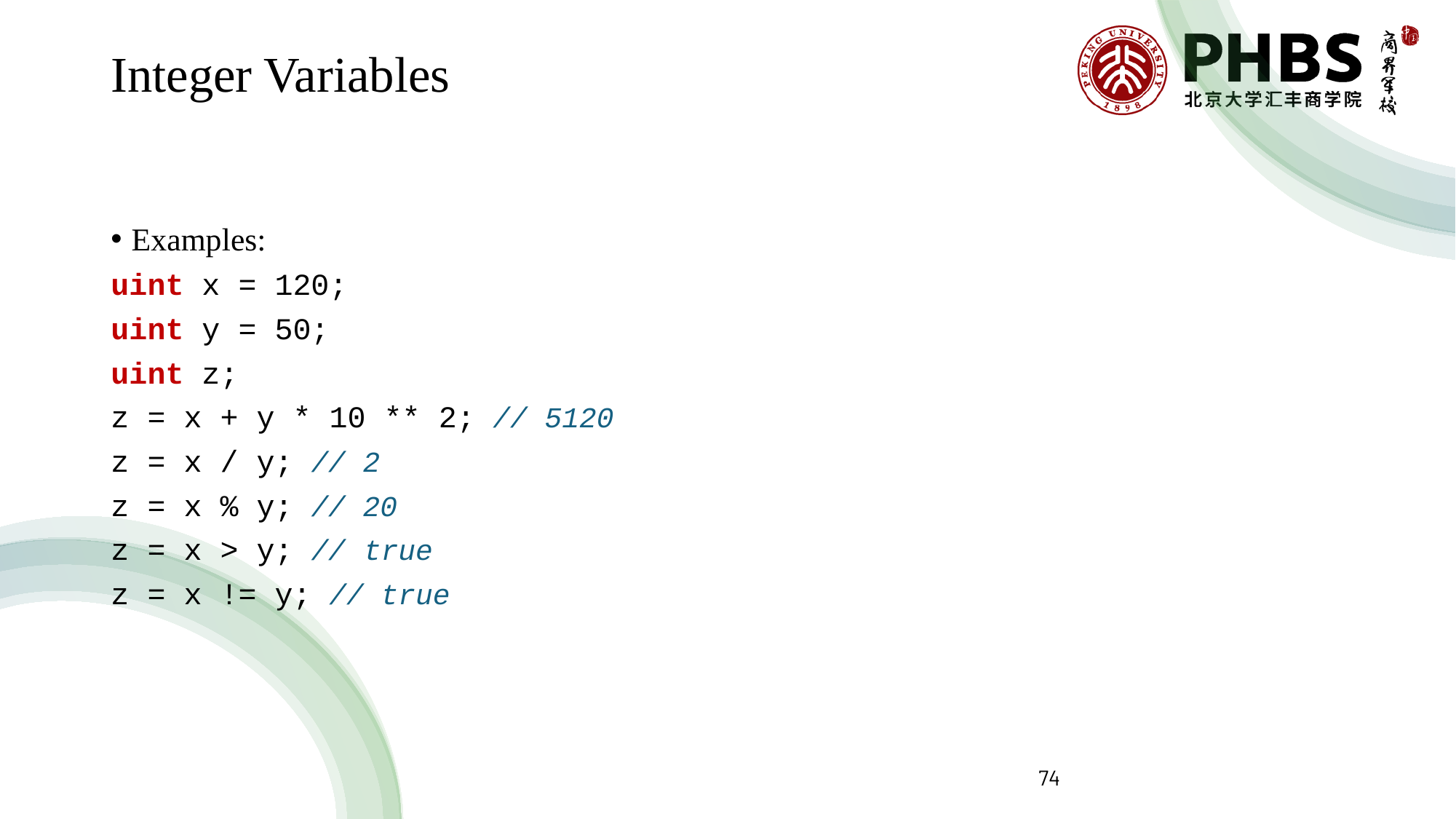

# Integer Variables
Examples:
uint x = 120;
uint y = 50;
uint z;
z = x + y * 10 ** 2; // 5120
z = x / y; // 2
z = x % y; // 20
z = x > y; // true
z = x != y; // true

74